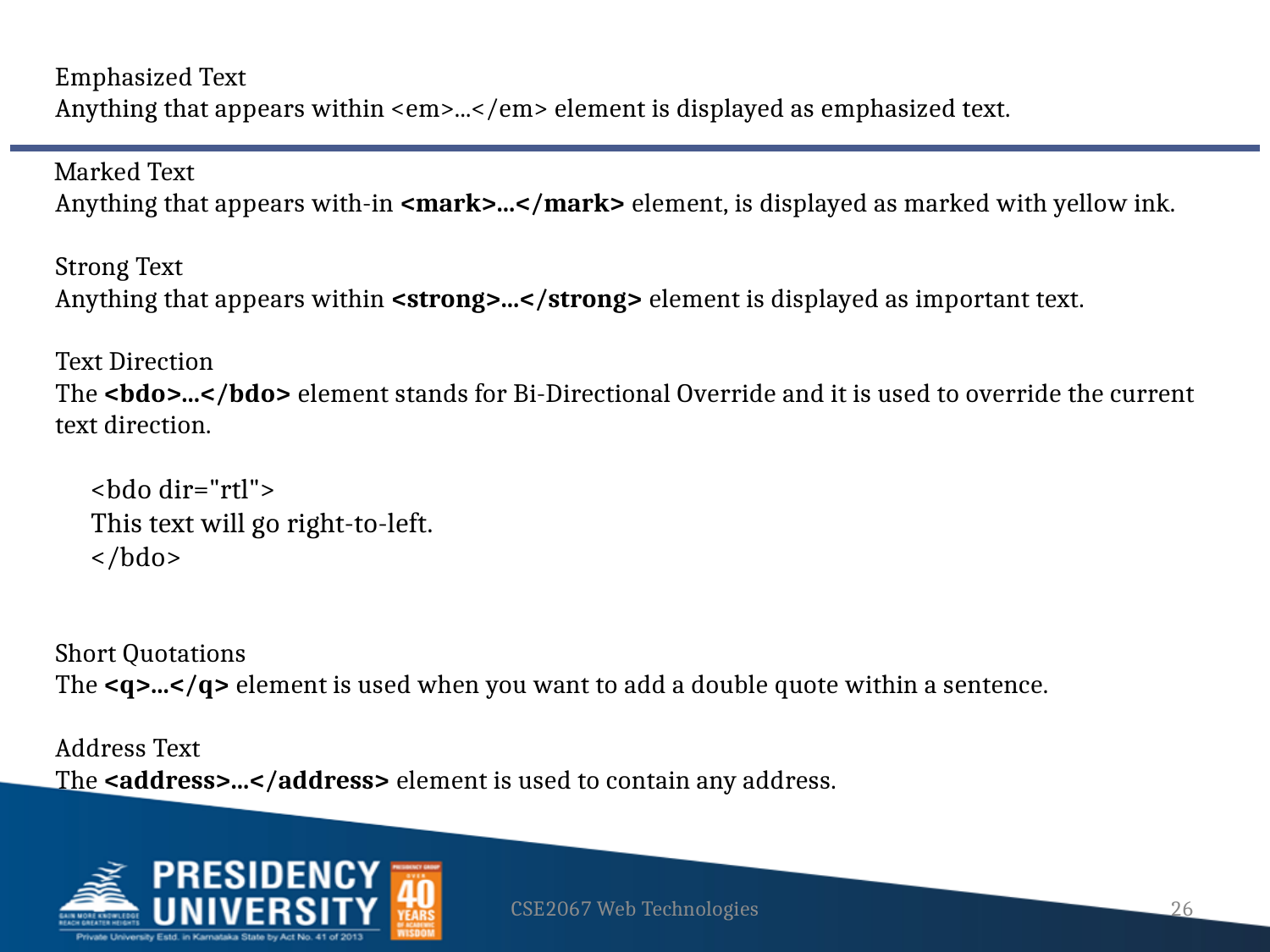

Emphasized Text
Anything that appears within <em>...</em> element is displayed as emphasized text.

Marked Text
Anything that appears with-in <mark>...</mark> element, is displayed as marked with yellow ink.

Strong Text
Anything that appears within <strong>...</strong> element is displayed as important text.

Text Direction
The <bdo>...</bdo> element stands for Bi-Directional Override and it is used to override the current text direction.

<bdo dir="rtl">
This text will go right-to-left.
</bdo>

Short Quotations
The <q>...</q> element is used when you want to add a double quote within a sentence.

Address Text
The <address>...</address> element is used to contain any address.

CSE2067 Web Technologies
26